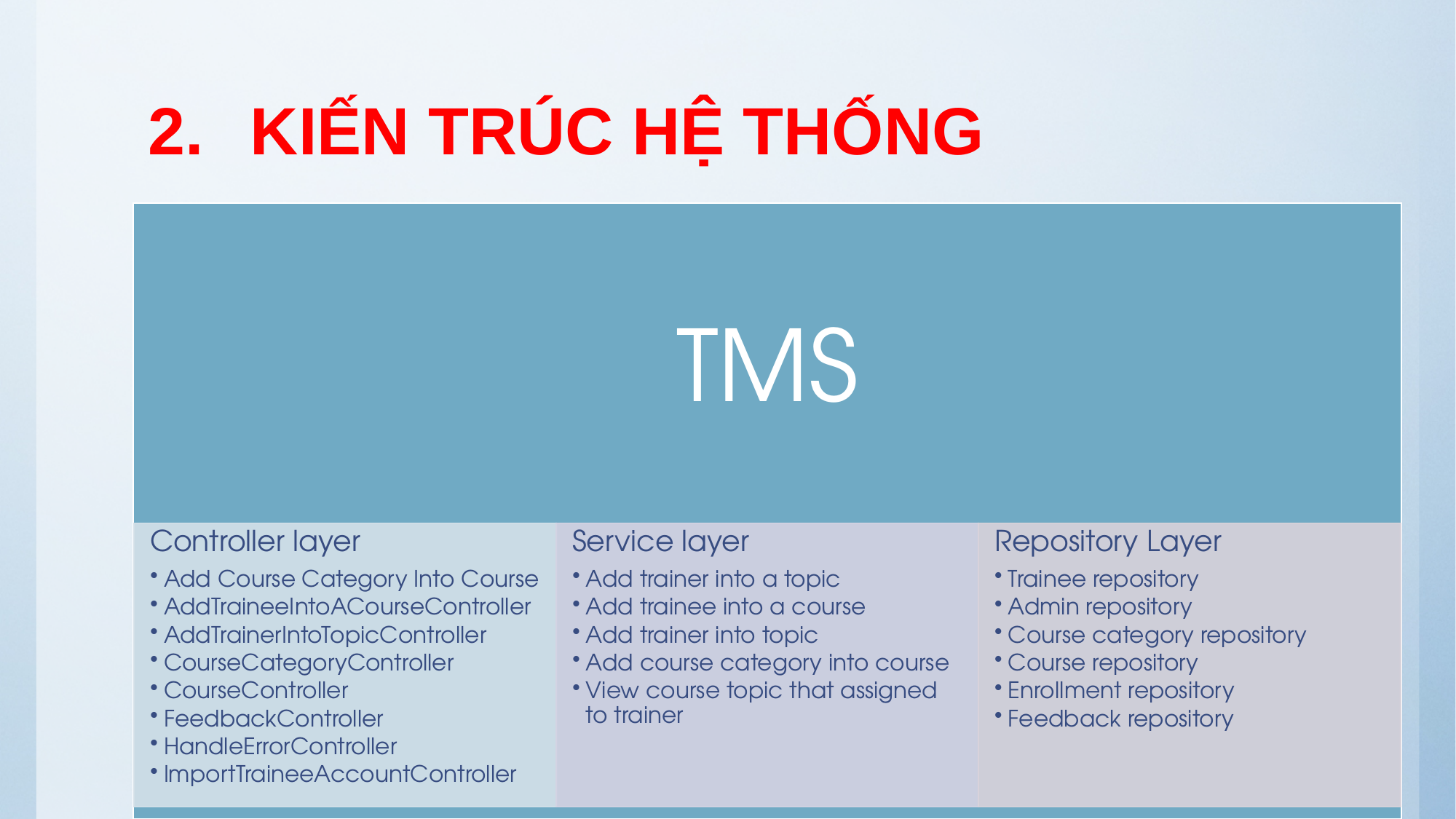

# KIẾN TRÚC HỆ THỐNG
TMS
Controller layer
Add Course Category Into Course
AddTraineeIntoACourseController
AddTrainerIntoTopicController
CourseCategoryController
CourseController
FeedbackController
HandleErrorController
ImportTraineeAccountController
Service layer
Add trainer into a topic
Add trainee into a course
Add trainer into topic
Add course category into course
View course topic that assigned to trainer
Repository Layer
Trainee repository
Admin repository
Course category repository
Course repository
Enrollment repository
Feedback repository